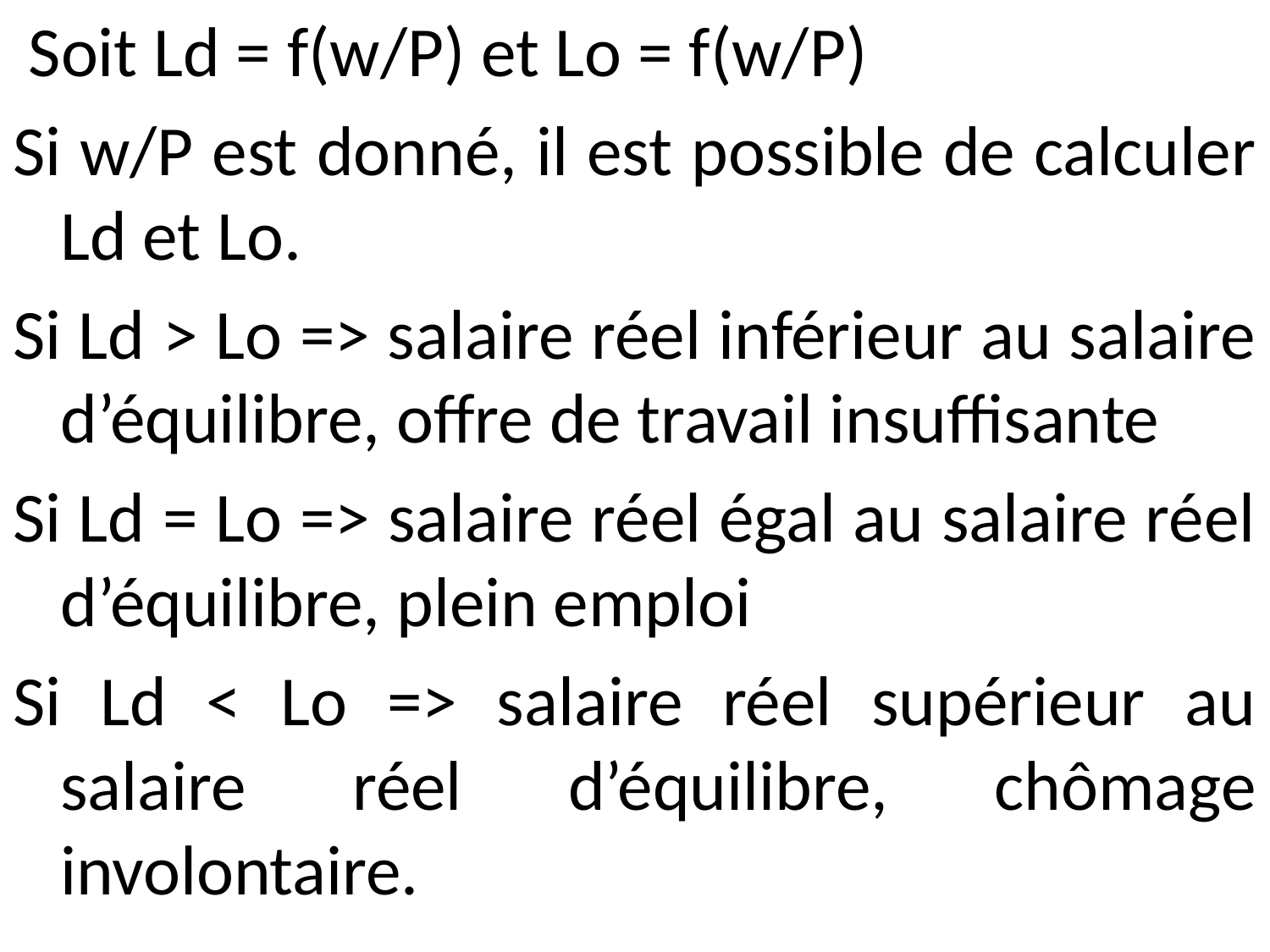

Soit Ld = f(w/P) et Lo = f(w/P)
Si w/P est donné, il est possible de calculer Ld et Lo.
Si Ld > Lo => salaire réel inférieur au salaire d’équilibre, offre de travail insuffisante
Si Ld = Lo => salaire réel égal au salaire réel d’équilibre, plein emploi
Si Ld < Lo => salaire réel supérieur au salaire réel d’équilibre, chômage involontaire.